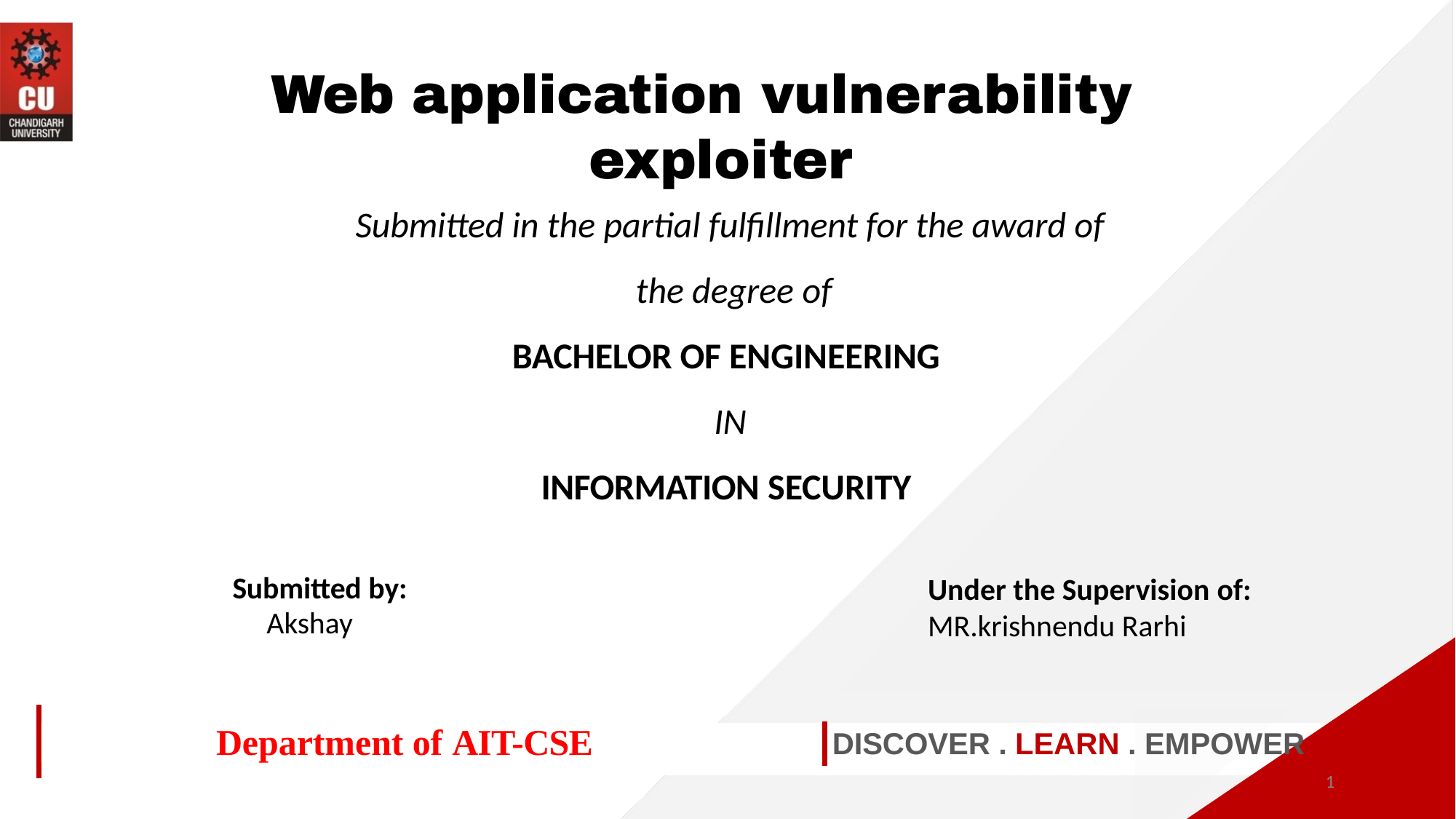

# Web application vulnerability  exploiter
Submitted in the partial fulfillment for the award of  the degree of
BACHELOR OF ENGINEERING
IN
INFORMATION SECURITY
Submitted by:
Akshay
Under the Supervision of:
MR.krishnendu Rarhi

DISCOVER . LEARN . EMPOWER
Department of AIT-CSE
1